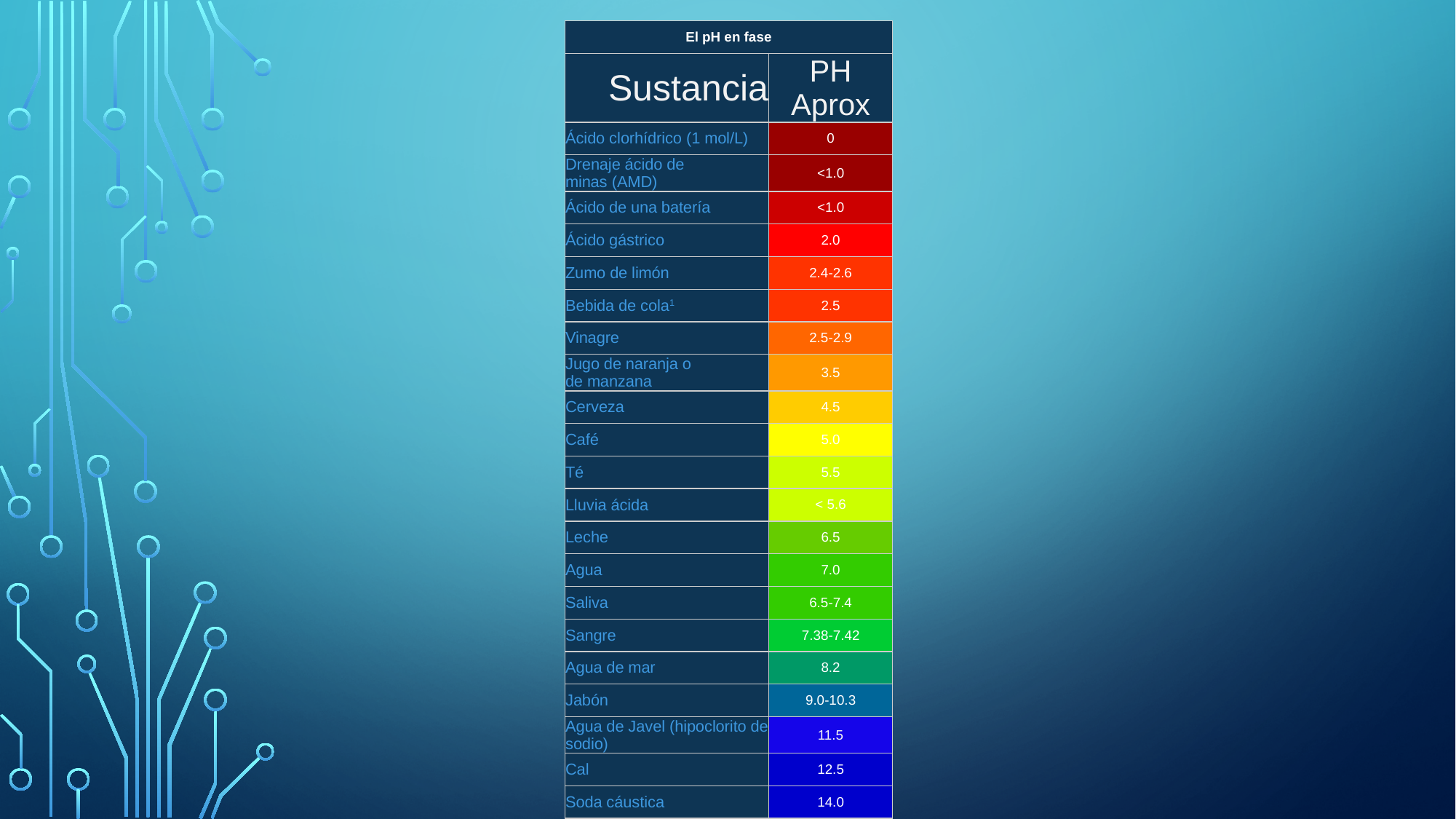

| El pH en fase |  |
| --- | --- |
| Sustancia | PH Aprox |
| Ácido clorhídrico (1 mol/L) | 0 |
| Drenaje ácido de minas (AMD) | <1.0 |
| Ácido de una batería | <1.0 |
| Ácido gástrico | 2.0 |
| Zumo de limón | 2.4-2.6 |
| Bebida de cola1​ | 2.5 |
| Vinagre | 2.5-2.9 |
| Jugo de naranja o de manzana | 3.5 |
| Cerveza | 4.5 |
| Café | 5.0 |
| Té | 5.5 |
| Lluvia ácida | < 5.6 |
| Leche | 6.5 |
| Agua | 7.0 |
| Saliva | 6.5-7.4 |
| Sangre | 7.38-7.42 |
| Agua de mar | 8.2 |
| Jabón | 9.0-10.3 |
| Agua de Javel (hipoclorito de sodio) | 11.5 |
| Cal | 12.5 |
| Soda cáustica | 14.0 |